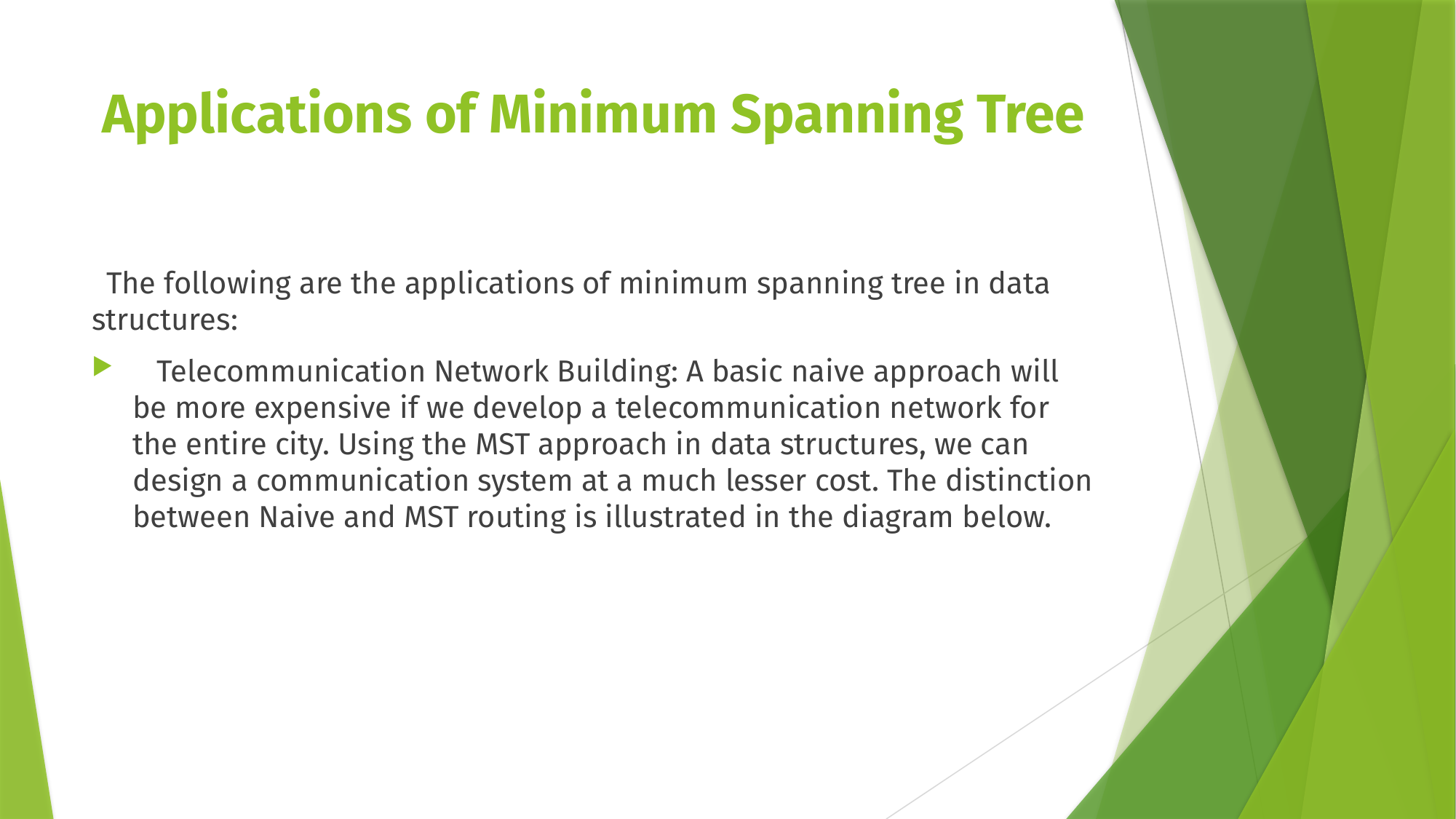

# Applications of Minimum Spanning Tree
  The following are the applications of minimum spanning tree in data structures:
   Telecommunication Network Building: A basic naive approach will be more expensive if we develop a telecommunication network for the entire city. Using the MST approach in data structures, we can design a communication system at a much lesser cost. The distinction between Naive and MST routing is illustrated in the diagram below.